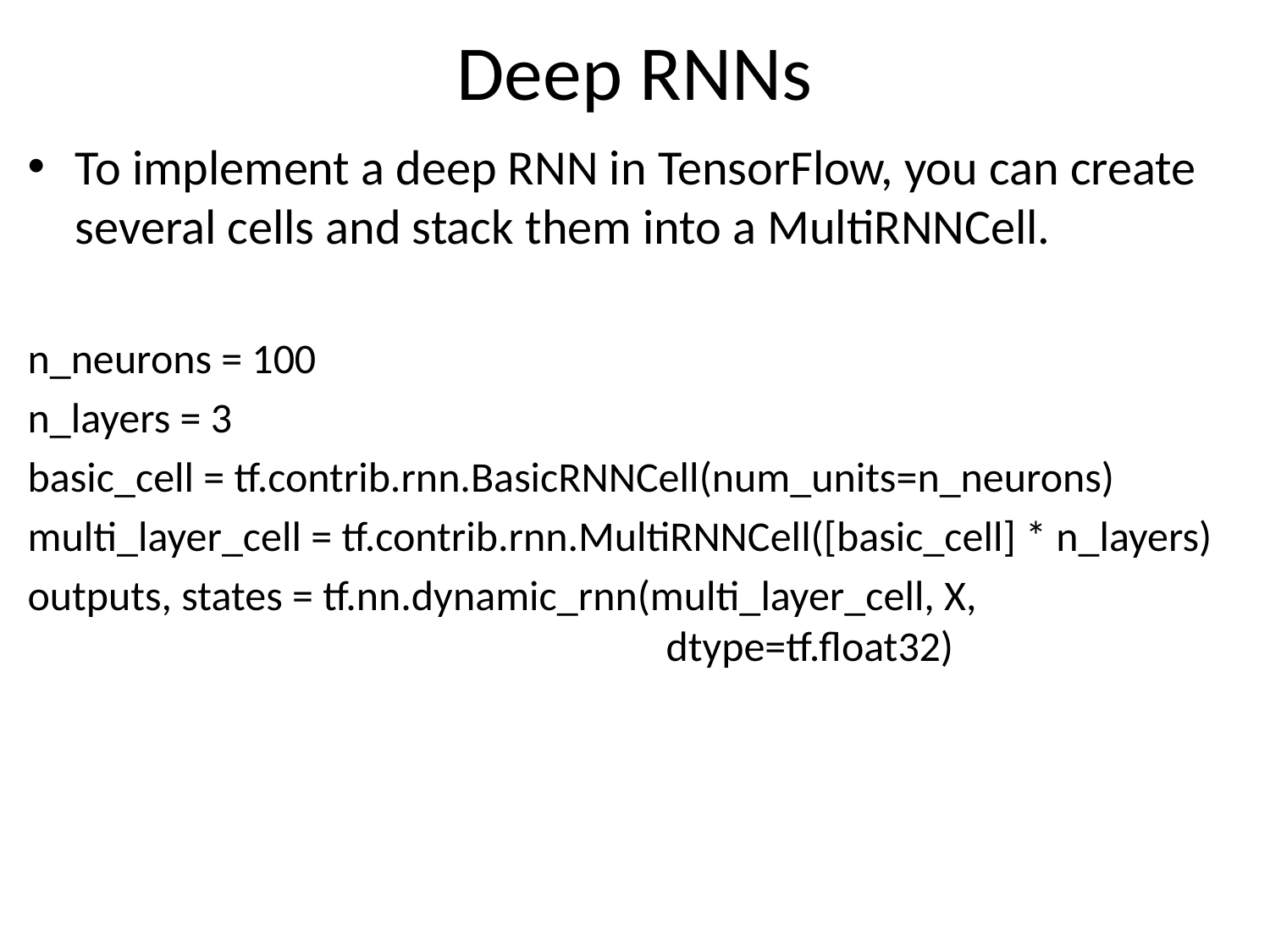

# Deep RNNs
To implement a deep RNN in TensorFlow, you can create several cells and stack them into a MultiRNNCell.

n_neurons = 100
n_layers = 3
basic_cell = tf.contrib.rnn.BasicRNNCell(num_units=n_neurons)
multi_layer_cell = tf.contrib.rnn.MultiRNNCell([basic_cell] * n_layers)
outputs, states = tf.nn.dynamic_rnn(multi_layer_cell, X,
                                                              dtype=tf.float32)